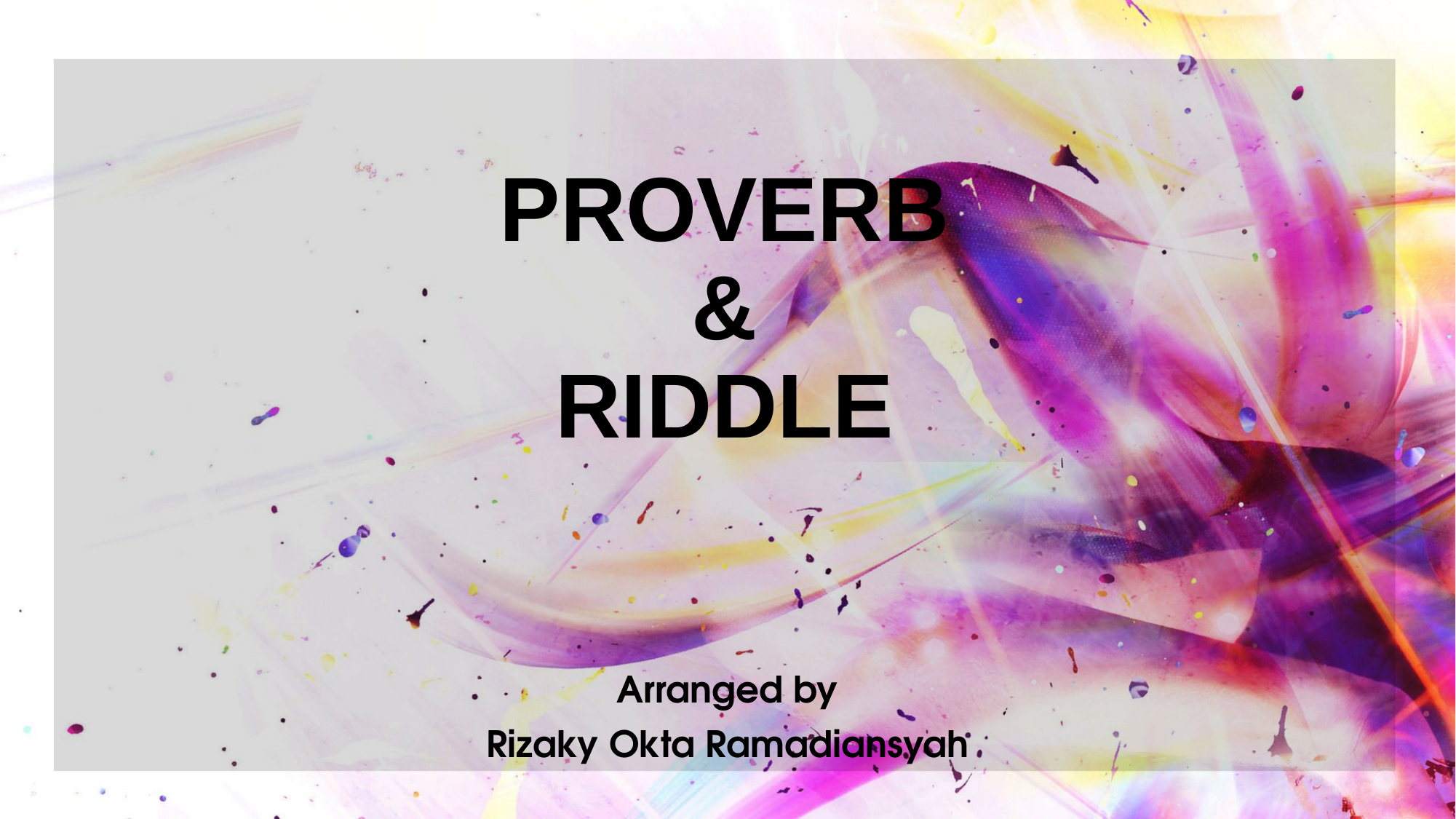

# PROVERB & RIDDLE
Arranged by
Rizaky Okta Ramadiansyah